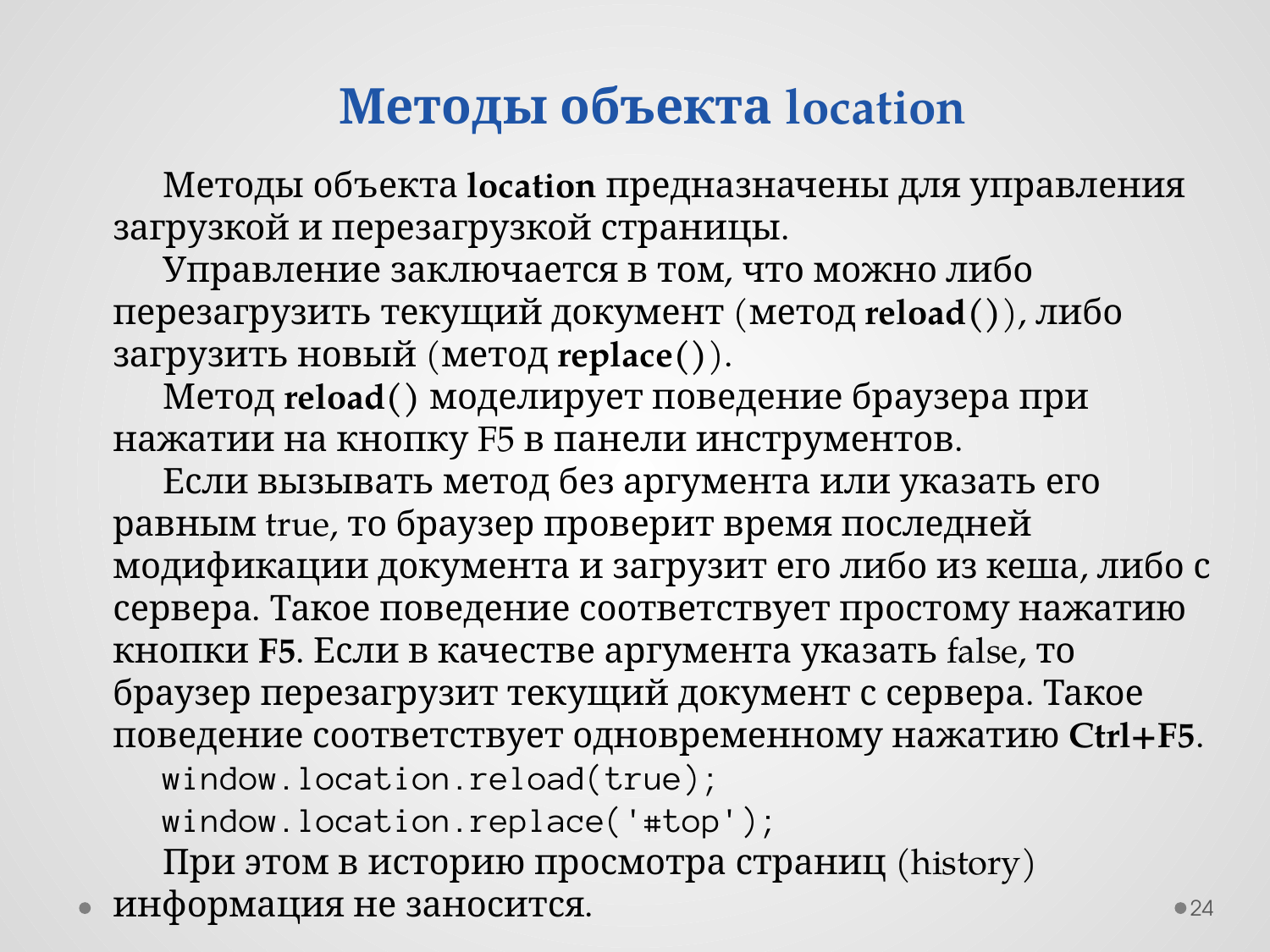

Методы объекта location
Методы объекта location предназначены для управления загрузкой и перезагрузкой страницы.
Управление заключается в том, что можно либо перезагрузить текущий документ (метод reload()), либо загрузить новый (метод replace()).
Метод reload() моделирует поведение браузера при нажатии на кнопку F5 в панели инструментов.
Если вызывать метод без аргумента или указать его равным true, то браузер проверит время последней модификации документа и загрузит его либо из кеша, либо с сервера. Такое поведение соответствует простому нажатию кнопки F5. Если в качестве аргумента указать false, то браузер перезагрузит текущий документ с сервера. Такое поведение соответствует одновременному нажатию Ctrl+F5.
window.location.reload(true);
window.location.replace('#top');
При этом в историю просмотра страниц (history) информация не заносится.
24